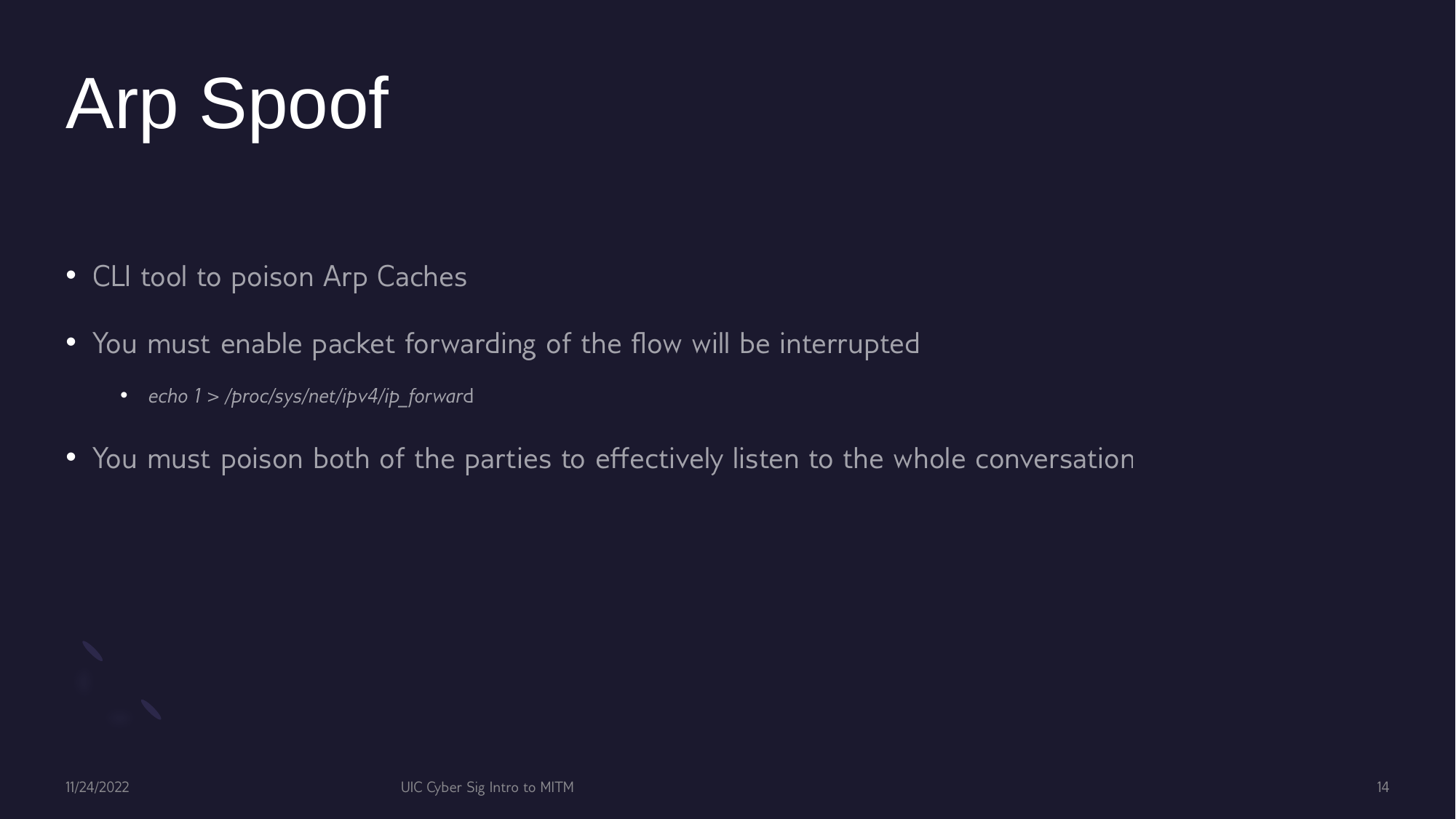

# Arp Spoof
CLI tool to poison Arp Caches
You must enable packet forwarding of the flow will be interrupted
echo 1 > /proc/sys/net/ipv4/ip_forward
You must poison both of the parties to effectively listen to the whole conversation
11/24/2022
UIC Cyber Sig Intro to MITM
14